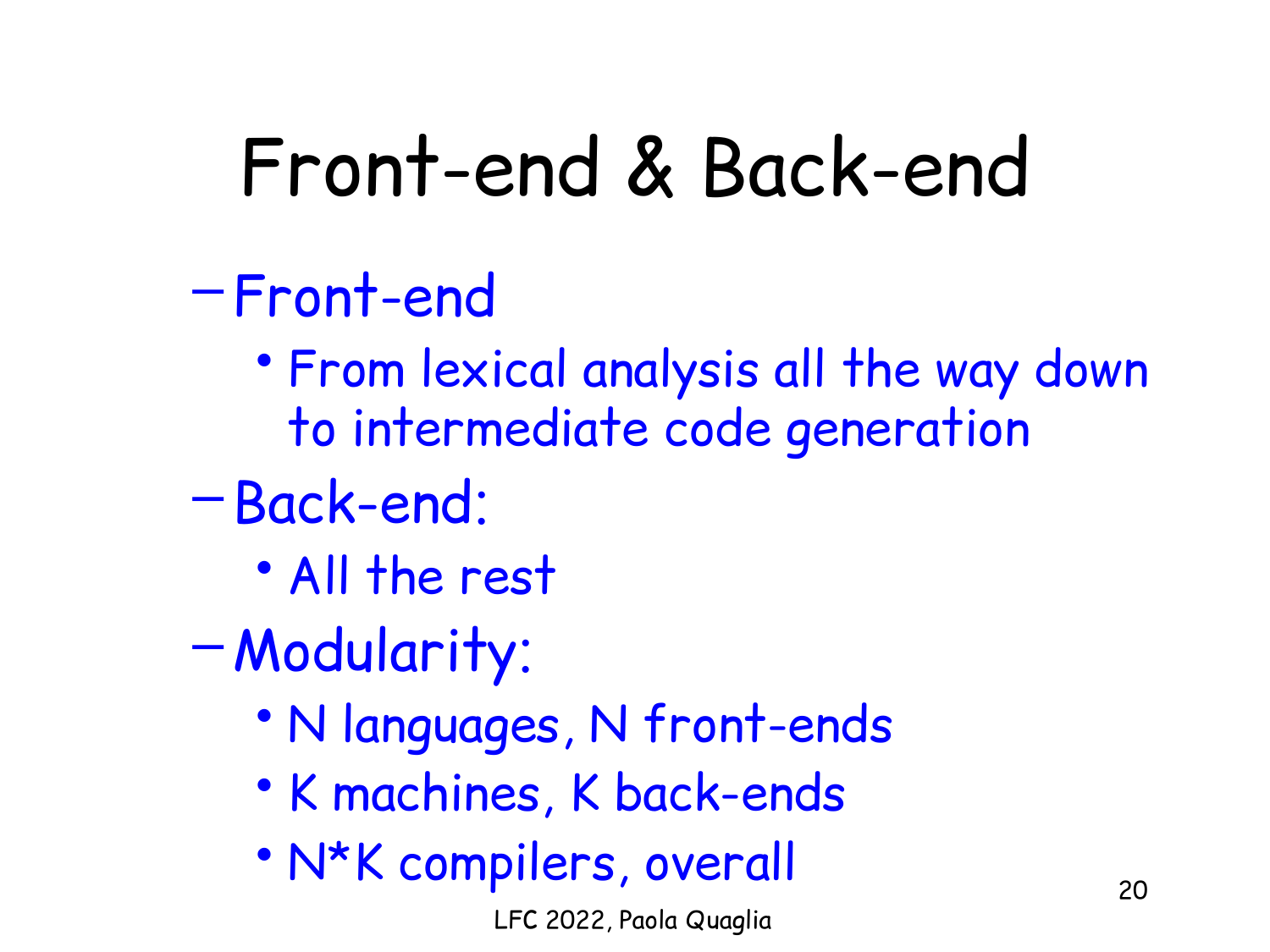

# Front-end & Back-end
Front-end
From lexical analysis all the way down to intermediate code generation
Back-end:
All the rest
Modularity:
N languages, N front-ends
K machines, K back-ends
N*K compilers, overall

LFC 2022, Paola Quaglia
20